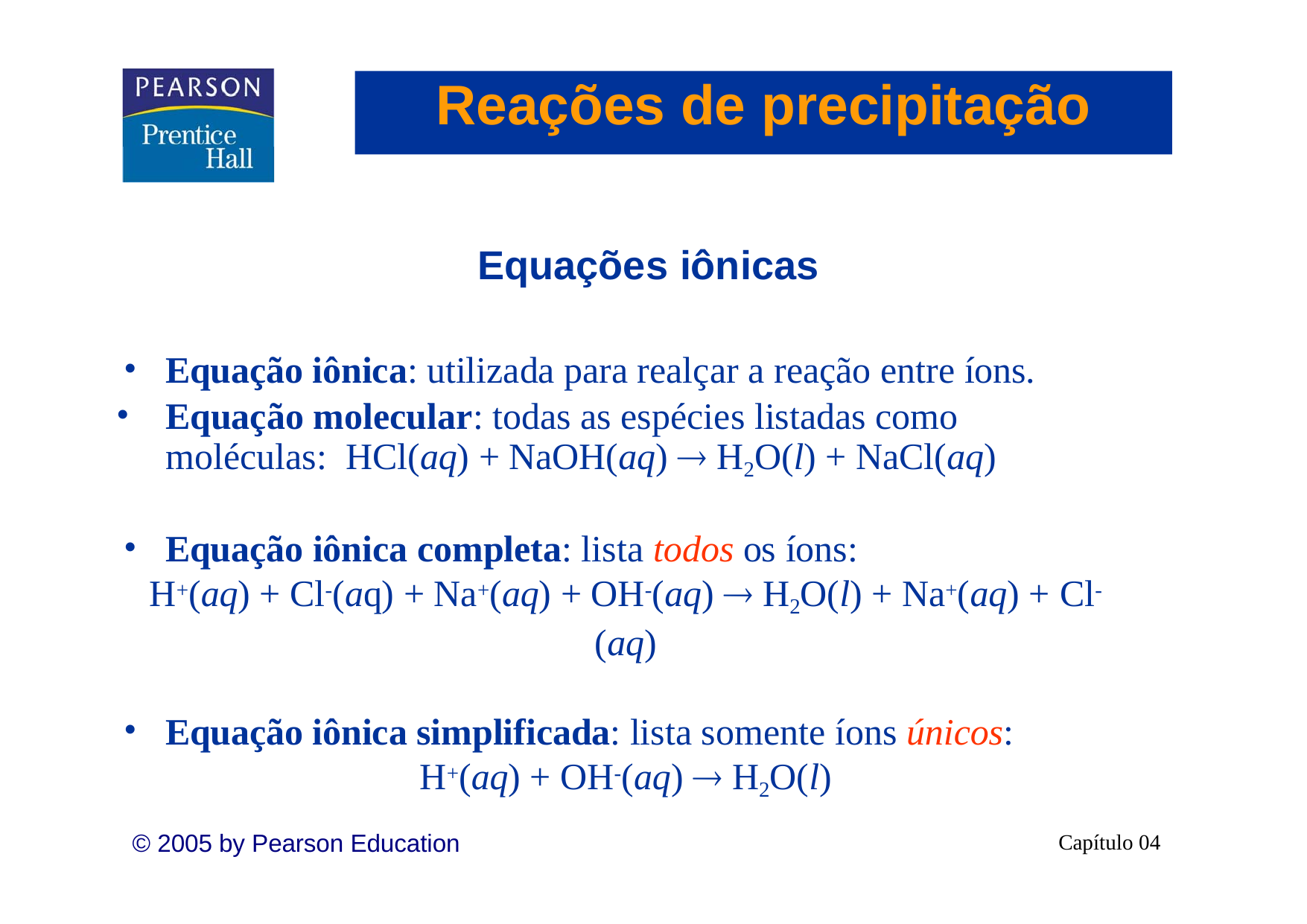

# Reações de precipitação

Equações iônicas

Equação iônica: utilizada para realçar a reação entre íons.
Equação molecular: todas as espécies listadas como moléculas:  HCl(aq) + NaOH(aq) → H2O(l) + NaCl(aq)
Equação iônica completa: lista todos os íons:
H+(aq) + Cl-(aq) + Na+(aq) + OH-(aq) → H2O(l) + Na+(aq) + Cl-(aq)
Equação iônica simplificada: lista somente íons únicos:
H+(aq) + OH-(aq) → H2O(l)

© 2005 by Pearson Education
Capítulo 04